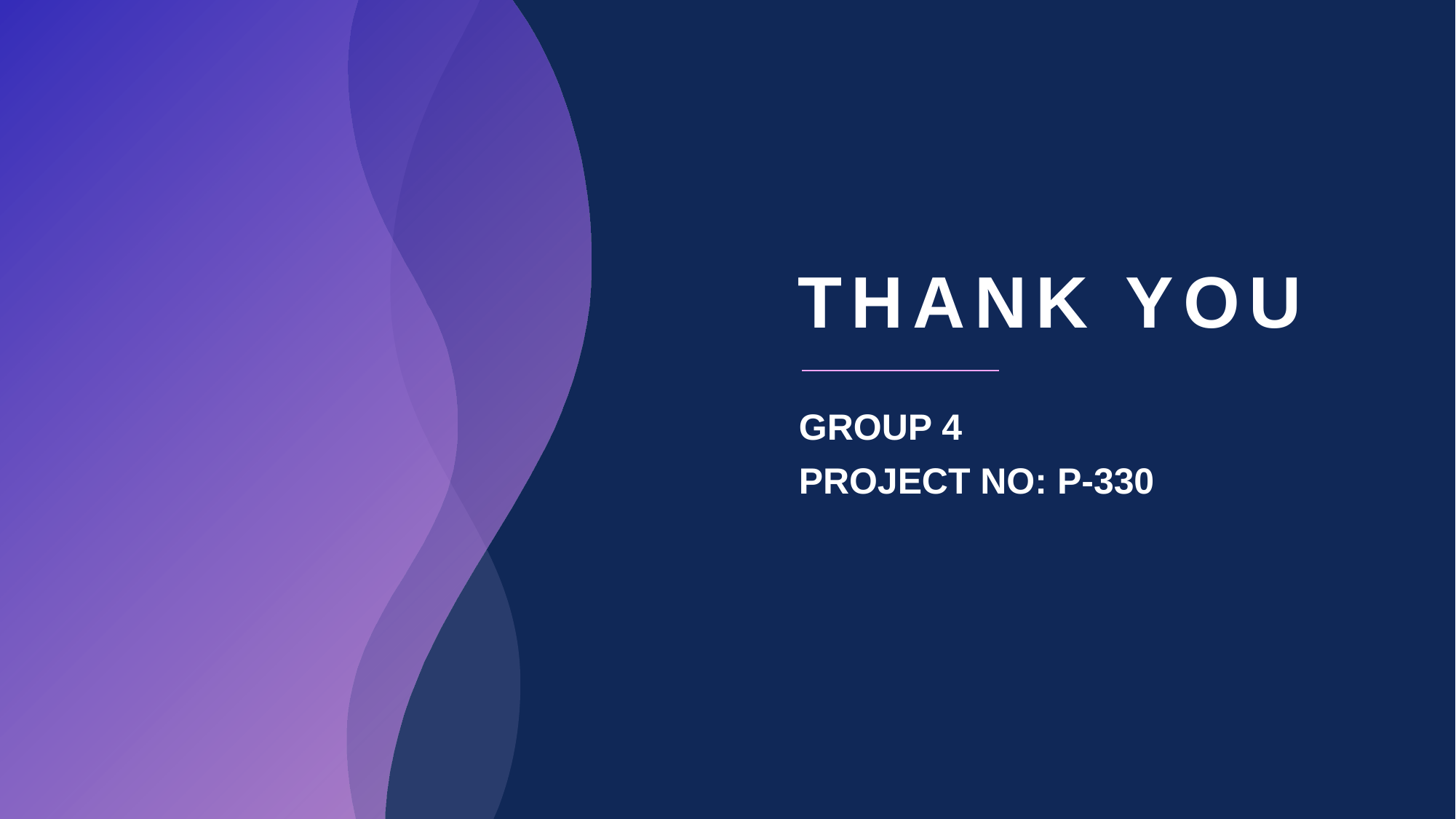

# THANK YOU
GROUP 4
PROJECT NO: P-330